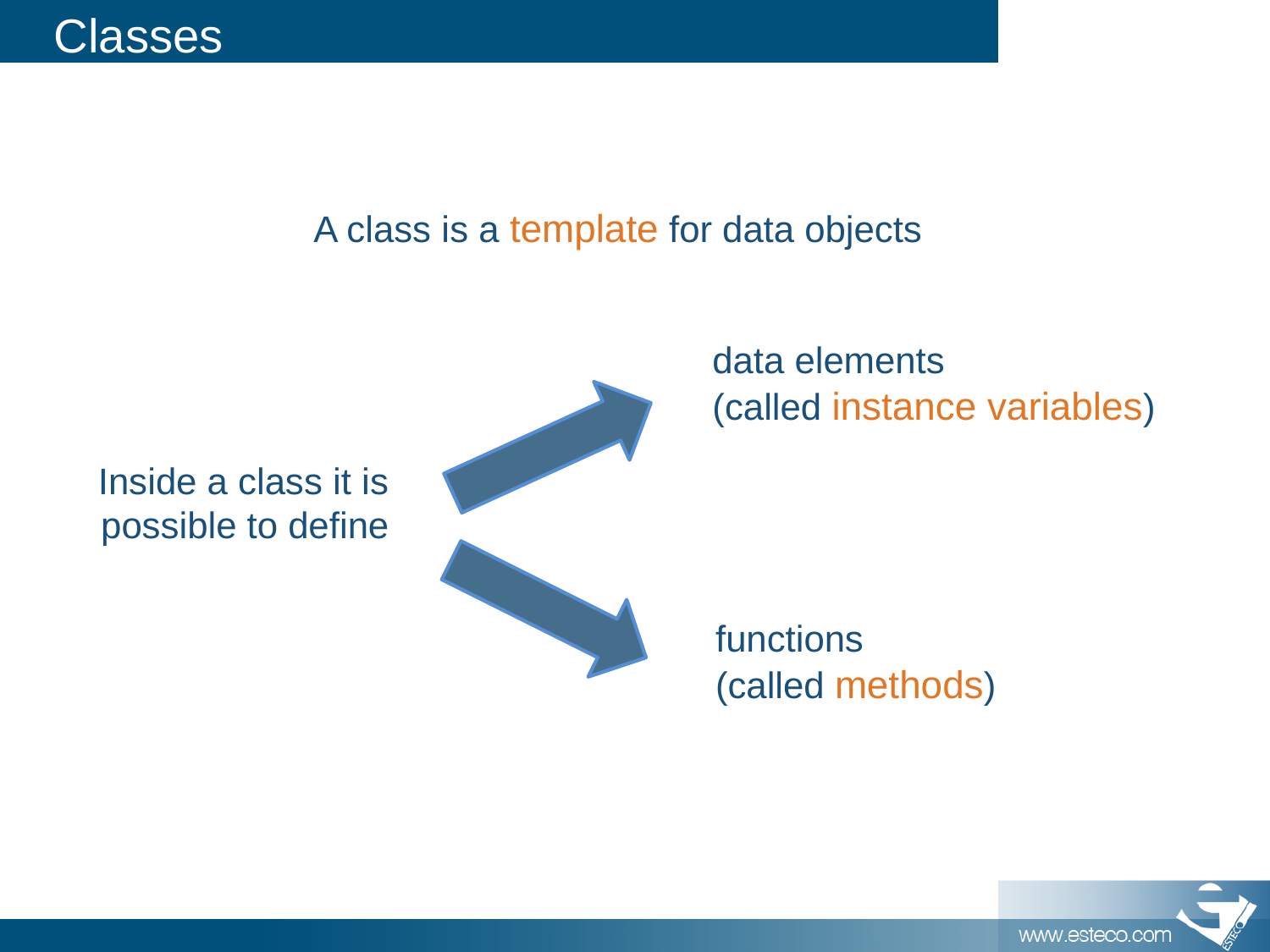

# Classes
A class is a template for data objects
data elements
(called instance variables)

Inside a class it is possible to define

functions
(called methods)